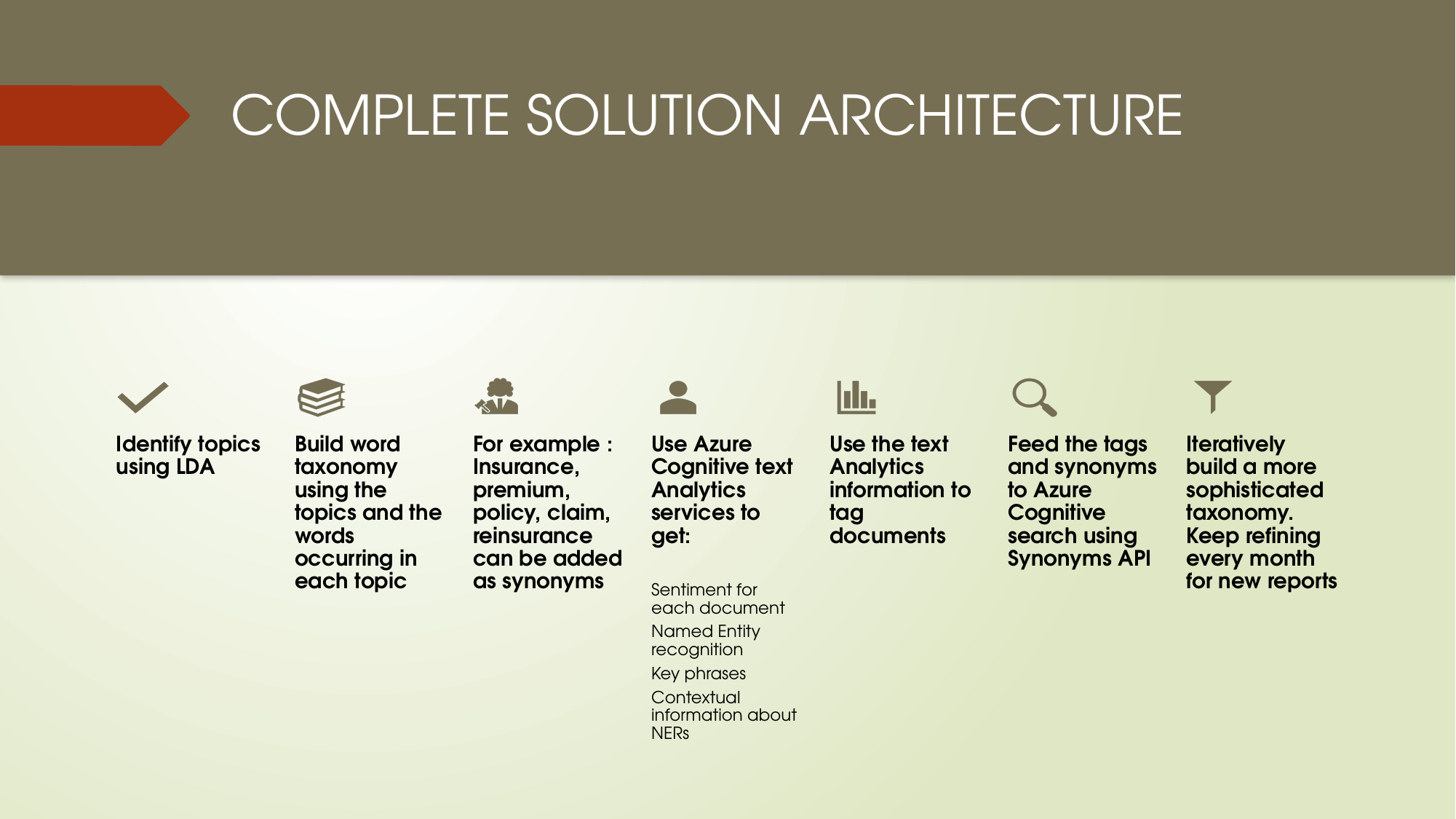

# COMPLETE SOLUTION ARCHITECTURE

Identify topics using LDA
Build word taxonomy using the topics and the words occurring in each topic
For example : Insurance, premium, policy, claim, reinsurance can be added as synonyms
Use Azure Cognitive text Analytics services to get:
Sentiment for each document
Named Entity recognition
Key phrases
Contextual information about NERs
Use the text Analytics information to tag documents
Feed the tags and synonyms to Azure Cognitive search using Synonyms API
Iteratively build a more sophisticated taxonomy. Keep refining every month for new reports